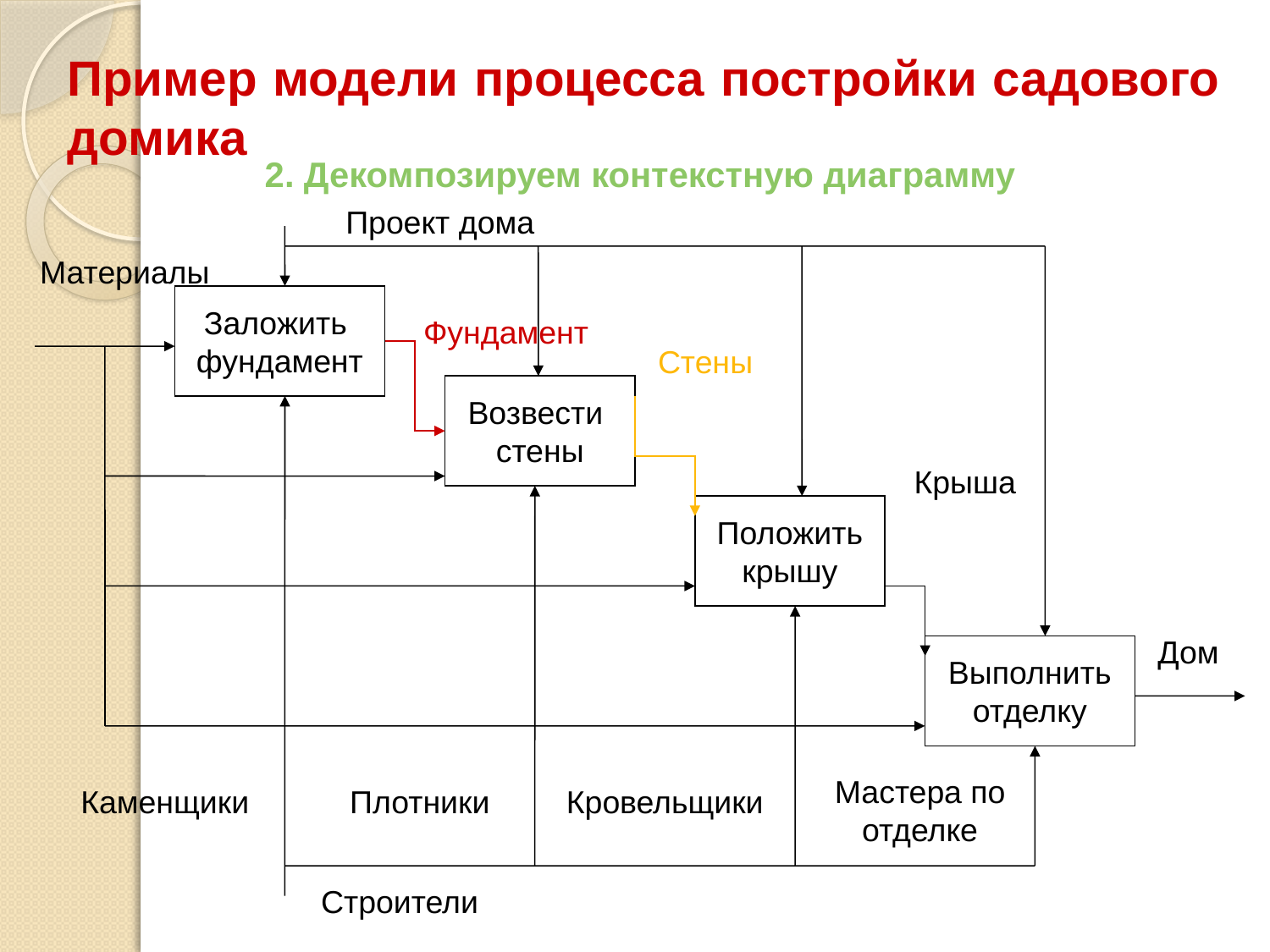

# Пример модели процесса постройки садового домика
2. Декомпозируем контекстную диаграмму
Проект дома

Материалы

Заложить
фундамент
Фундамент
Стены

Возвести
стены

Строители
Крыша

Положить
крышу
Дом

Выполнить
отделку
Мастера по отделке
Каменщики
Плотники
Кровельщики